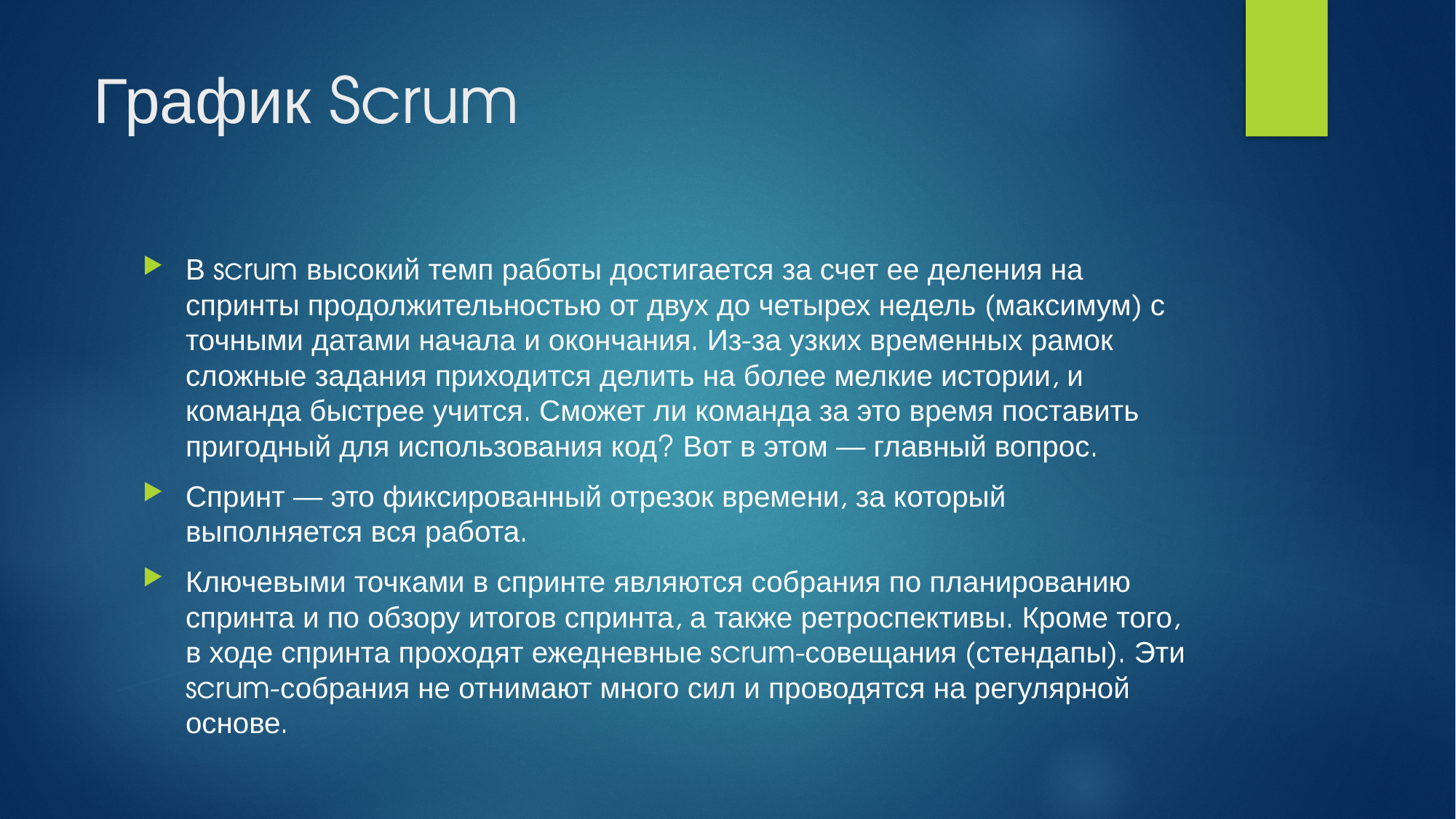

# График Scrum
В scrum высокий темп работы достигается за счет ее деления на спринты продолжительностью от двух до четырех недель (максимум) с точными датами начала и окончания. Из-за узких временных рамок сложные задания приходится делить на более мелкие истории, и команда быстрее учится. Сможет ли команда за это время поставить пригодный для использования код? Вот в этом — главный вопрос.
Спринт — это фиксированный отрезок времени, за который выполняется вся работа.
Ключевыми точками в спринте являются собрания по планированию спринта и по обзору итогов спринта, а также ретроспективы. Кроме того, в ходе спринта проходят ежедневные scrum-совещания (стендапы). Эти scrum-собрания не отнимают много сил и проводятся на регулярной основе.